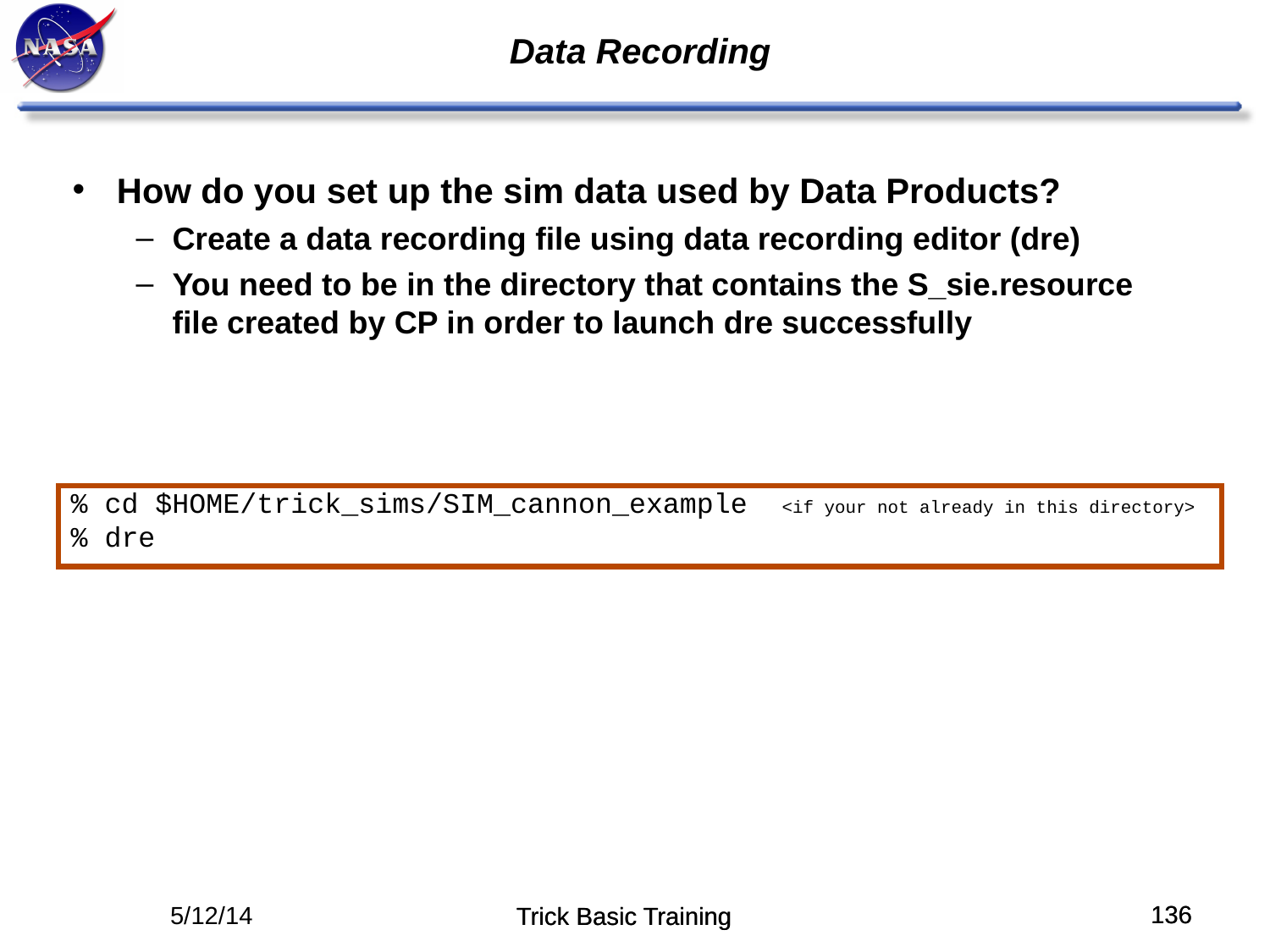

Data Recording
How do you set up the sim data used by Data Products?
Create a data recording file using data recording editor (dre)
You need to be in the directory that contains the S_sie.resource file created by CP in order to launch dre successfully

% cd $HOME/trick_sims/SIM_cannon_example  <if your not already in this directory>
% dre
136
136
5/12/14
Trick Basic Training
Trick Basic Training